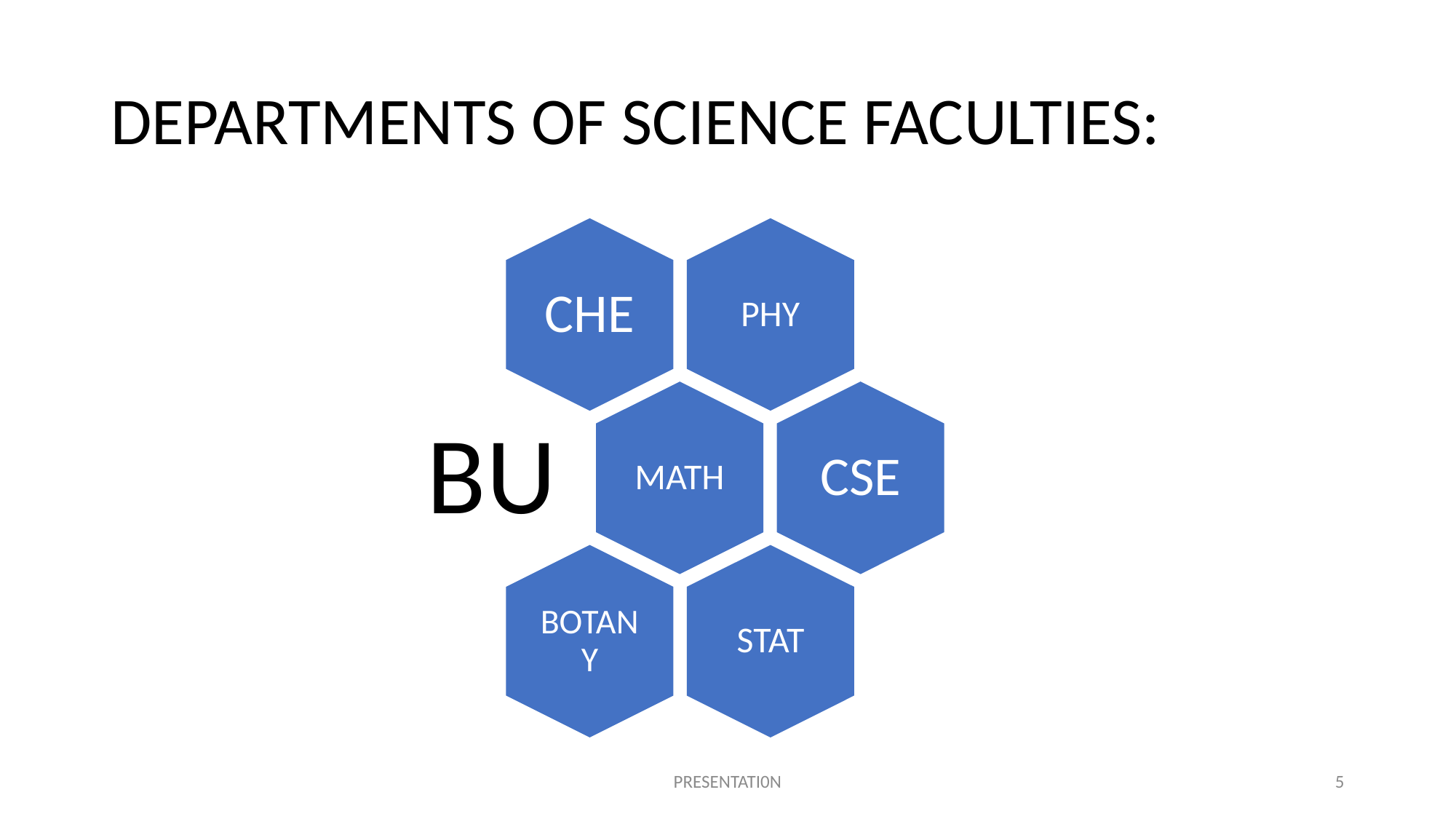

# DEPARTMENTS OF SCIENCE FACULTIES:
PHY

CHE
MATH
BU
CSE
STAT

BOTANY
PRESENTATI0N
5